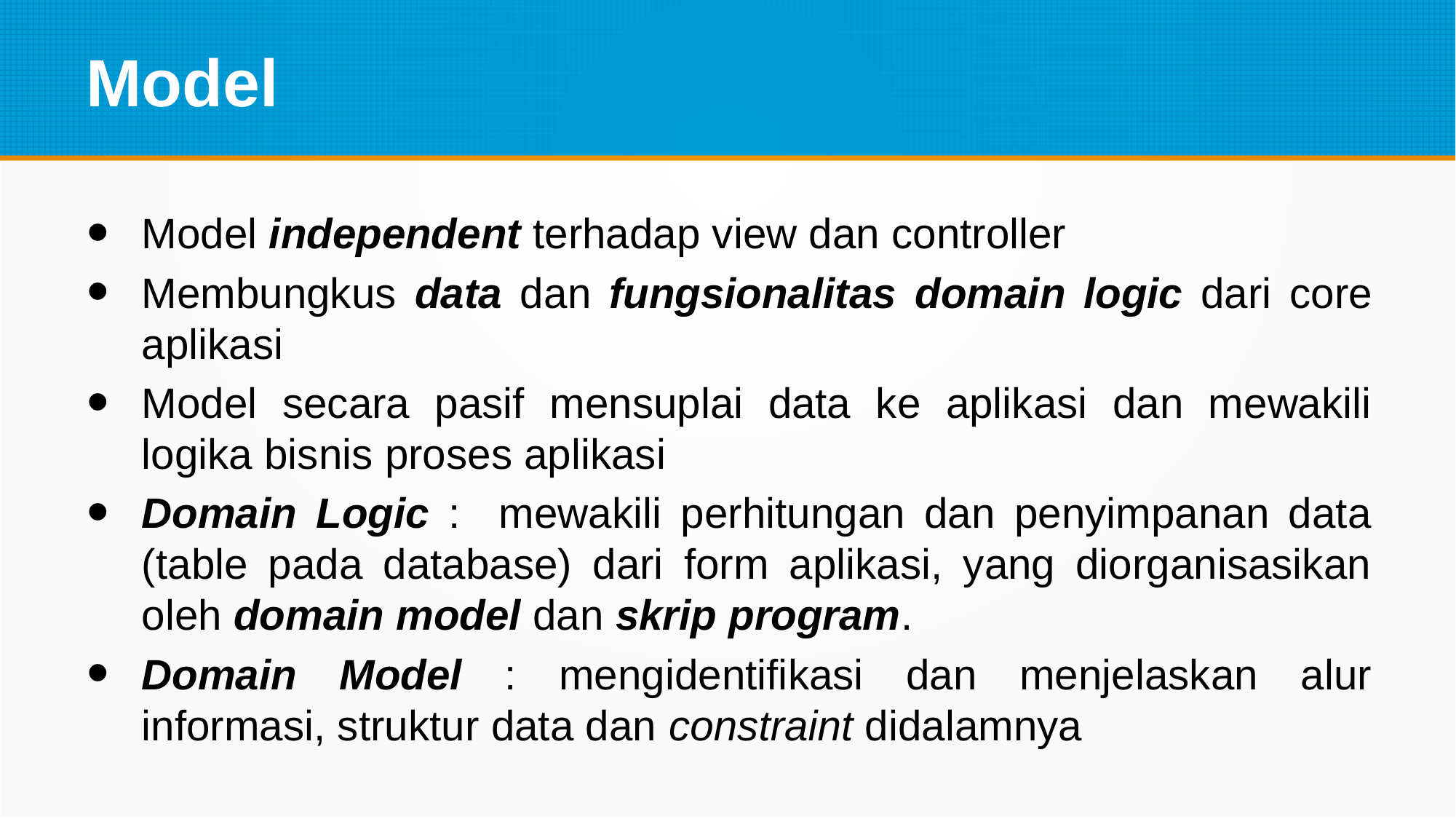

Model
Model independent terhadap view dan controller
Membungkus data dan fungsionalitas domain logic dari core aplikasi
Model secara pasif mensuplai data ke aplikasi dan mewakili logika bisnis proses aplikasi
Domain Logic :  mewakili perhitungan dan penyimpanan data (table pada database) dari form aplikasi, yang diorganisasikan oleh domain model dan skrip program.
Domain Model : mengidentifikasi dan menjelaskan alur informasi, struktur data dan constraint didalamnya